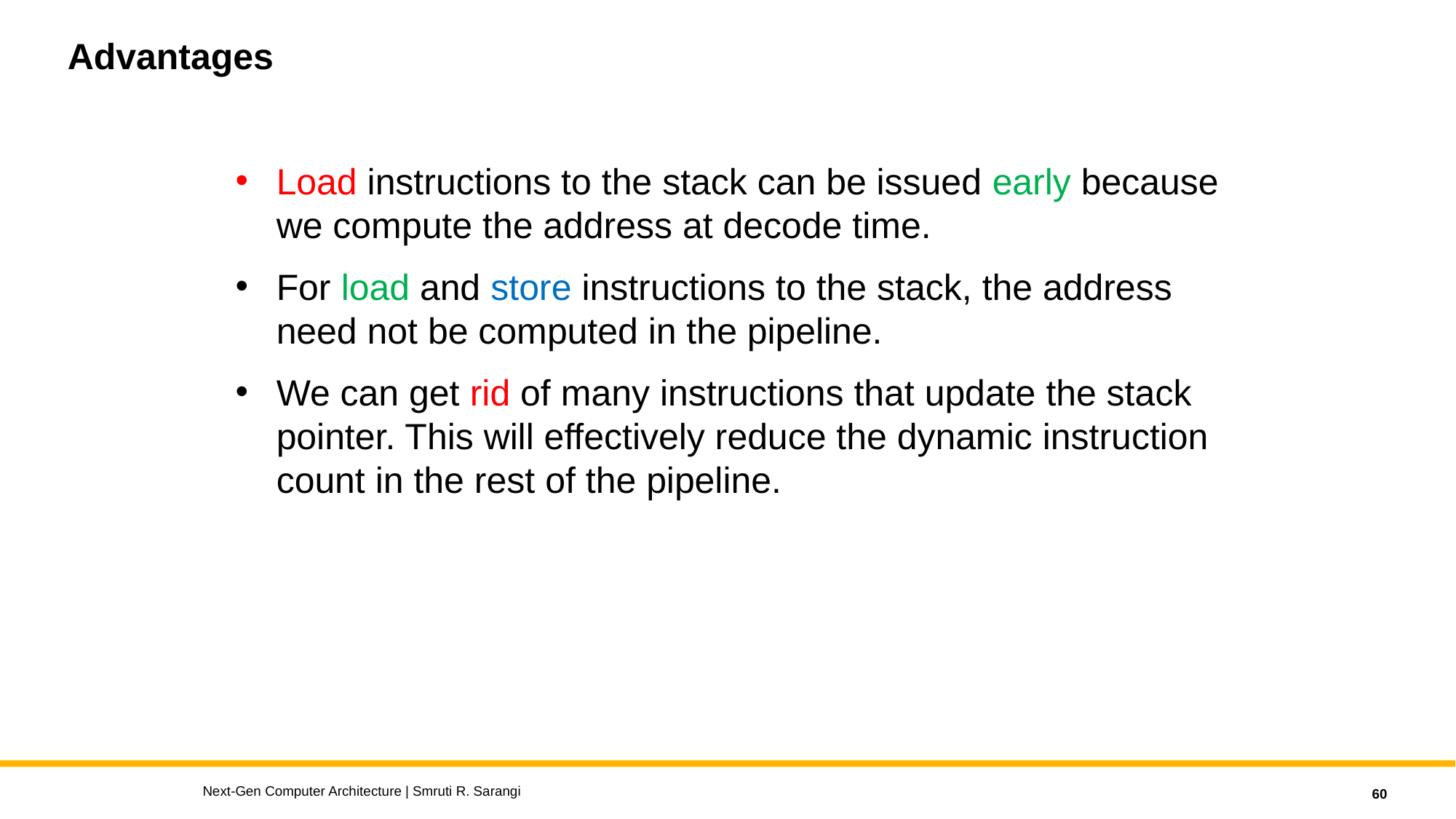

# Advantages
Load instructions to the stack can be issued early because we compute the address at decode time.
For load and store instructions to the stack, the address need not be computed in the pipeline.
We can get rid of many instructions that update the stack pointer. This will effectively reduce the dynamic instruction count in the rest of the pipeline.
Next-Gen Computer Architecture | Smruti R. Sarangi
60